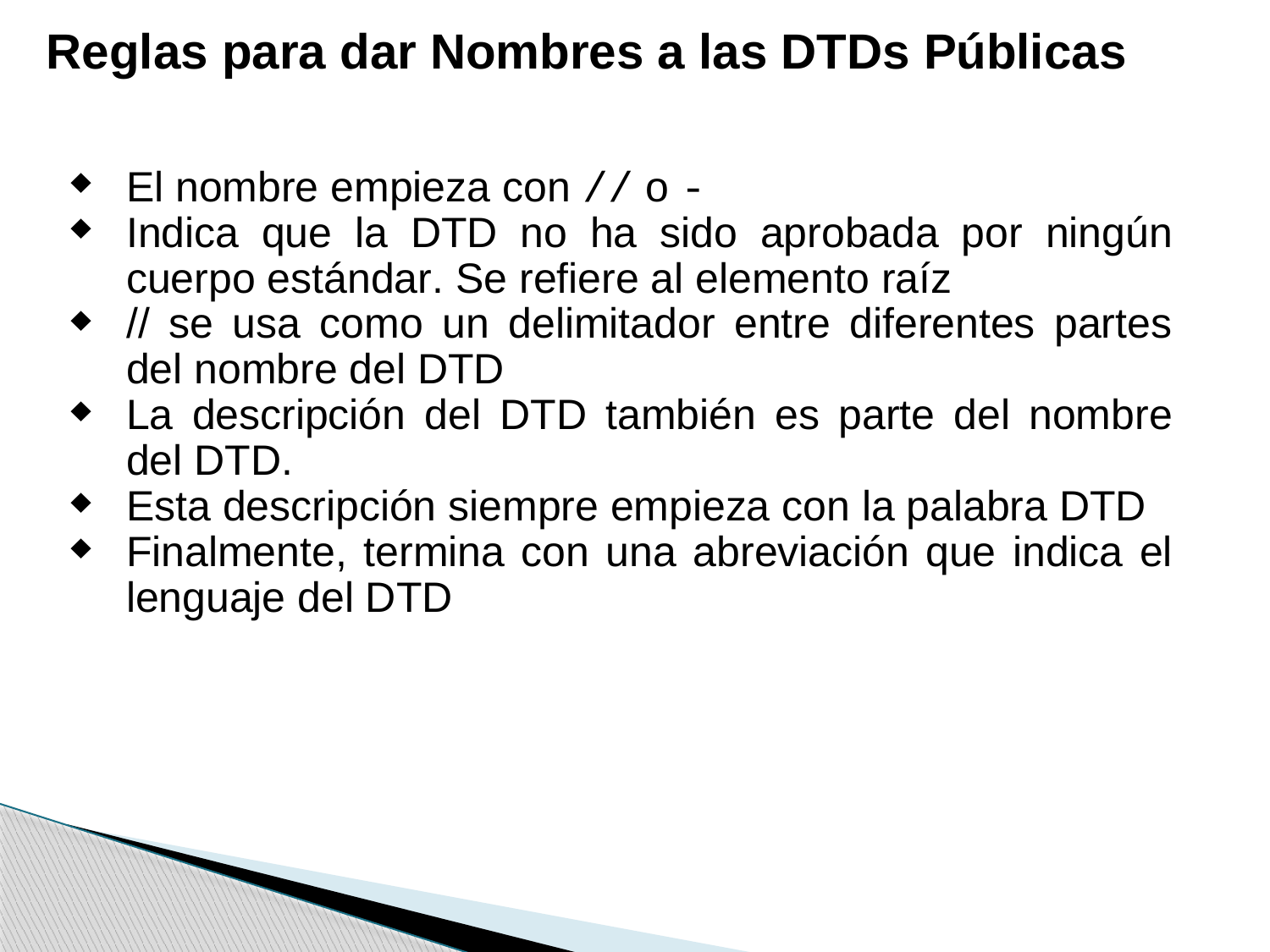

Reglas para dar Nombres a las DTDs Públicas
El nombre empieza con // o -
Indica que la DTD no ha sido aprobada por ningún cuerpo estándar. Se refiere al elemento raíz
// se usa como un delimitador entre diferentes partes del nombre del DTD
La descripción del DTD también es parte del nombre del DTD.
Esta descripción siempre empieza con la palabra DTD
Finalmente, termina con una abreviación que indica el lenguaje del DTD